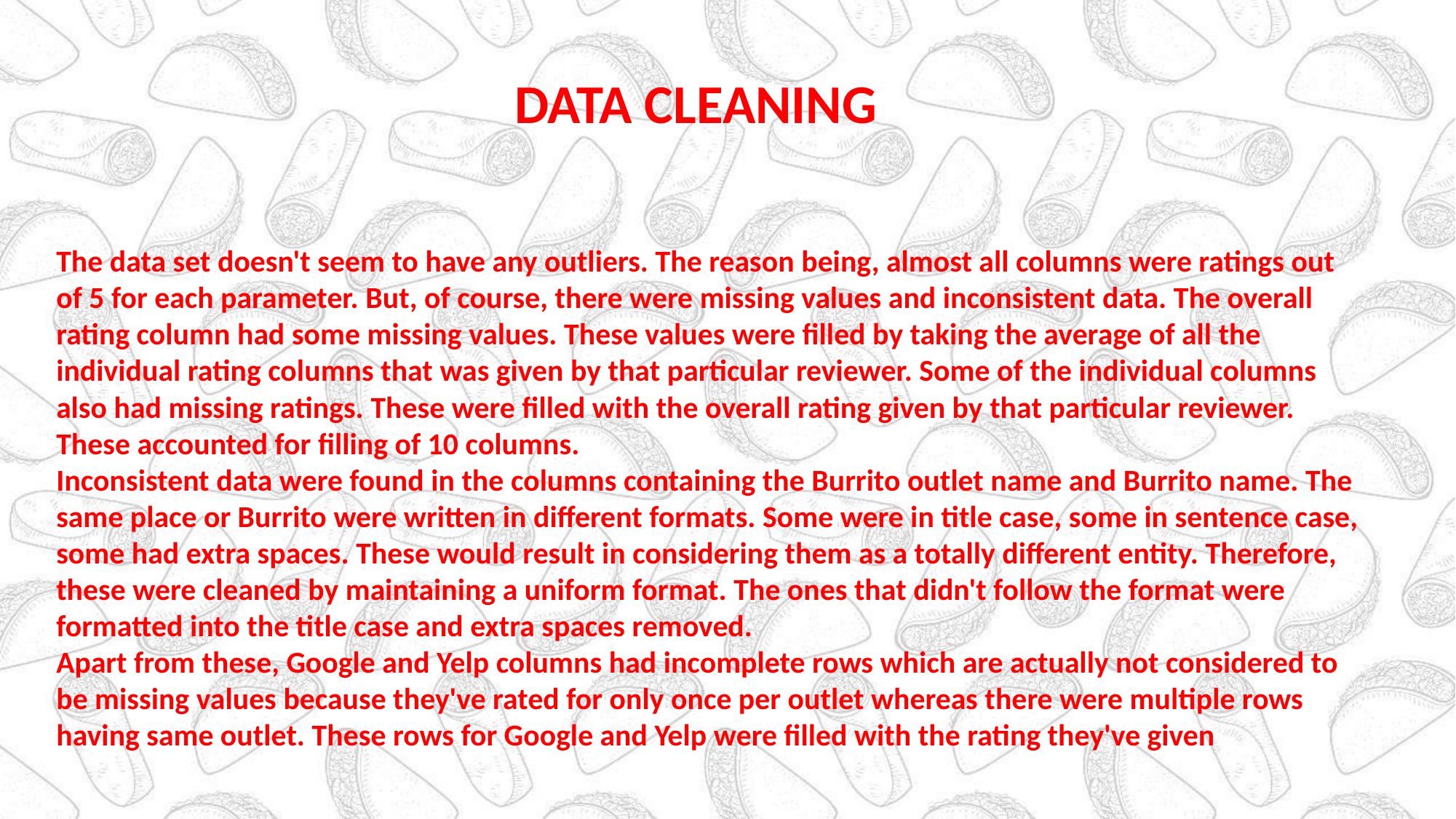

DATA CLEANING
The data set doesn't seem to have any outliers. The reason being, almost all columns were ratings out of 5 for each parameter. But, of course, there were missing values and inconsistent data. The overall rating column had some missing values. These values were filled by taking the average of all the individual rating columns that was given by that particular reviewer. Some of the individual columns also had missing ratings. These were filled with the overall rating given by that particular reviewer. These accounted for filling of 10 columns.
Inconsistent data were found in the columns containing the Burrito outlet name and Burrito name. The same place or Burrito were written in different formats. Some were in title case, some in sentence case, some had extra spaces. These would result in considering them as a totally different entity. Therefore, these were cleaned by maintaining a uniform format. The ones that didn't follow the format were formatted into the title case and extra spaces removed.
Apart from these, Google and Yelp columns had incomplete rows which are actually not considered to be missing values because they've rated for only once per outlet whereas there were multiple rows having same outlet. These rows for Google and Yelp were filled with the rating they've given